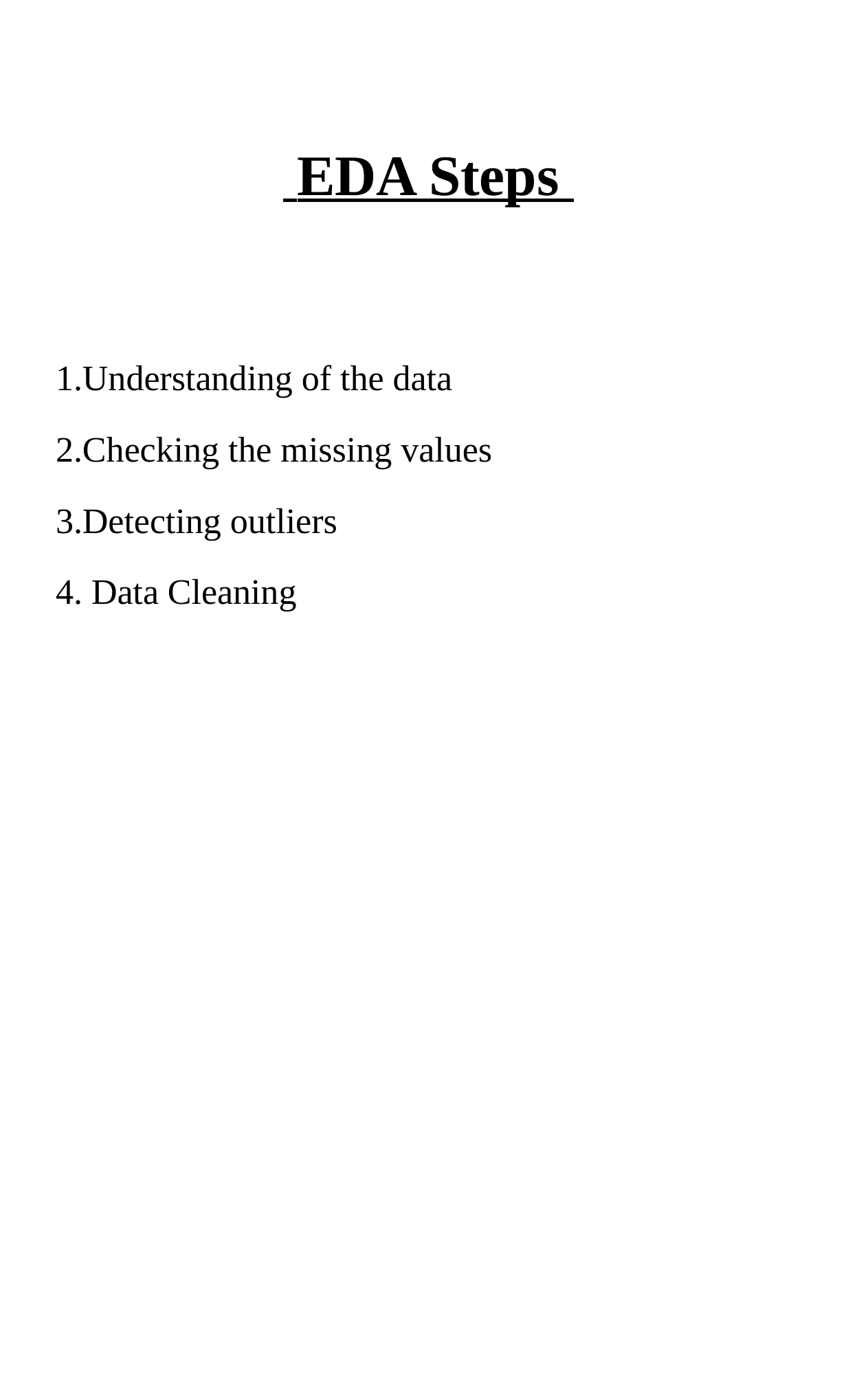

# EDA Steps
1.Understanding of the data
2.Checking the missing values
3.Detecting outliers
4. Data Cleaning